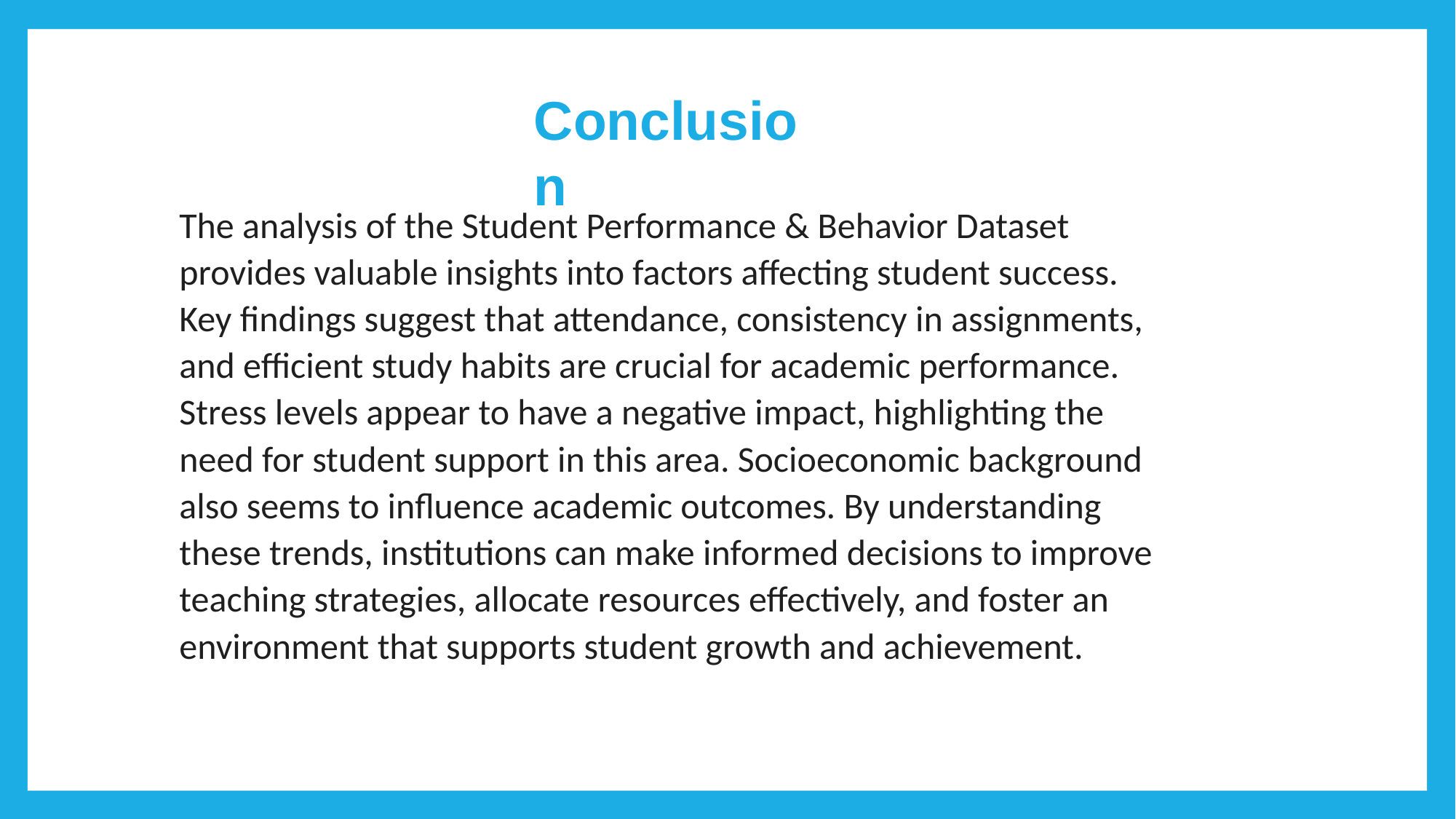

Conclusion
The analysis of the Student Performance & Behavior Dataset provides valuable insights into factors affecting student success. Key findings suggest that attendance, consistency in assignments, and efficient study habits are crucial for academic performance. Stress levels appear to have a negative impact, highlighting the need for student support in this area. Socioeconomic background also seems to influence academic outcomes. By understanding these trends, institutions can make informed decisions to improve teaching strategies, allocate resources effectively, and foster an environment that supports student growth and achievement.